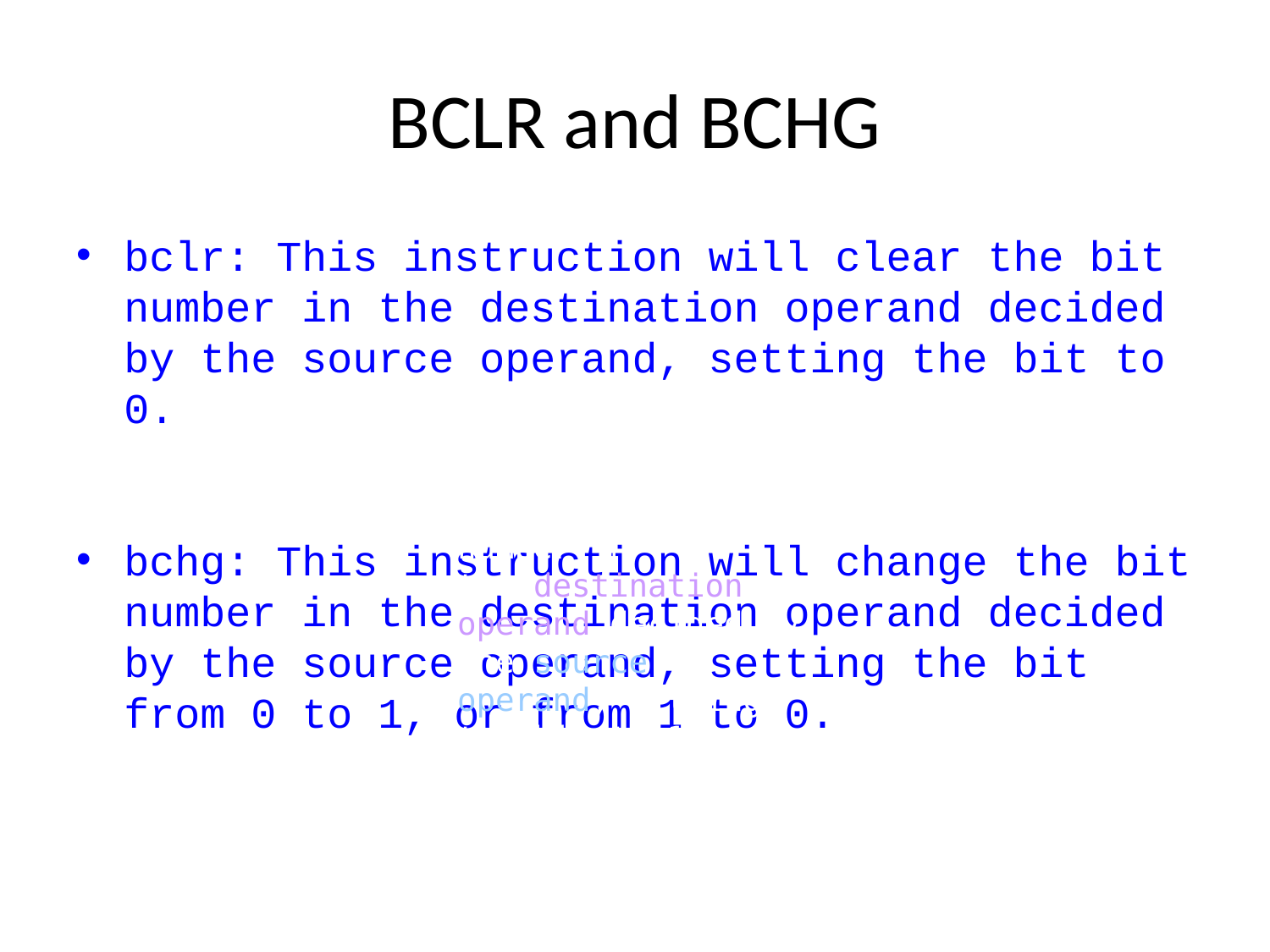

# BCLR and BCHG
bclr: This instruction will clear the bit number in the destination operand decided by the source operand, setting the bit to 0.

bchg: This instruction will change the bit number in the destination operand decided by the source operand, setting the bit from 0 to 1, or from 1 to 0.
This instruction will set the bit number in the destination operand decided by the source operand, setting the bit to 1